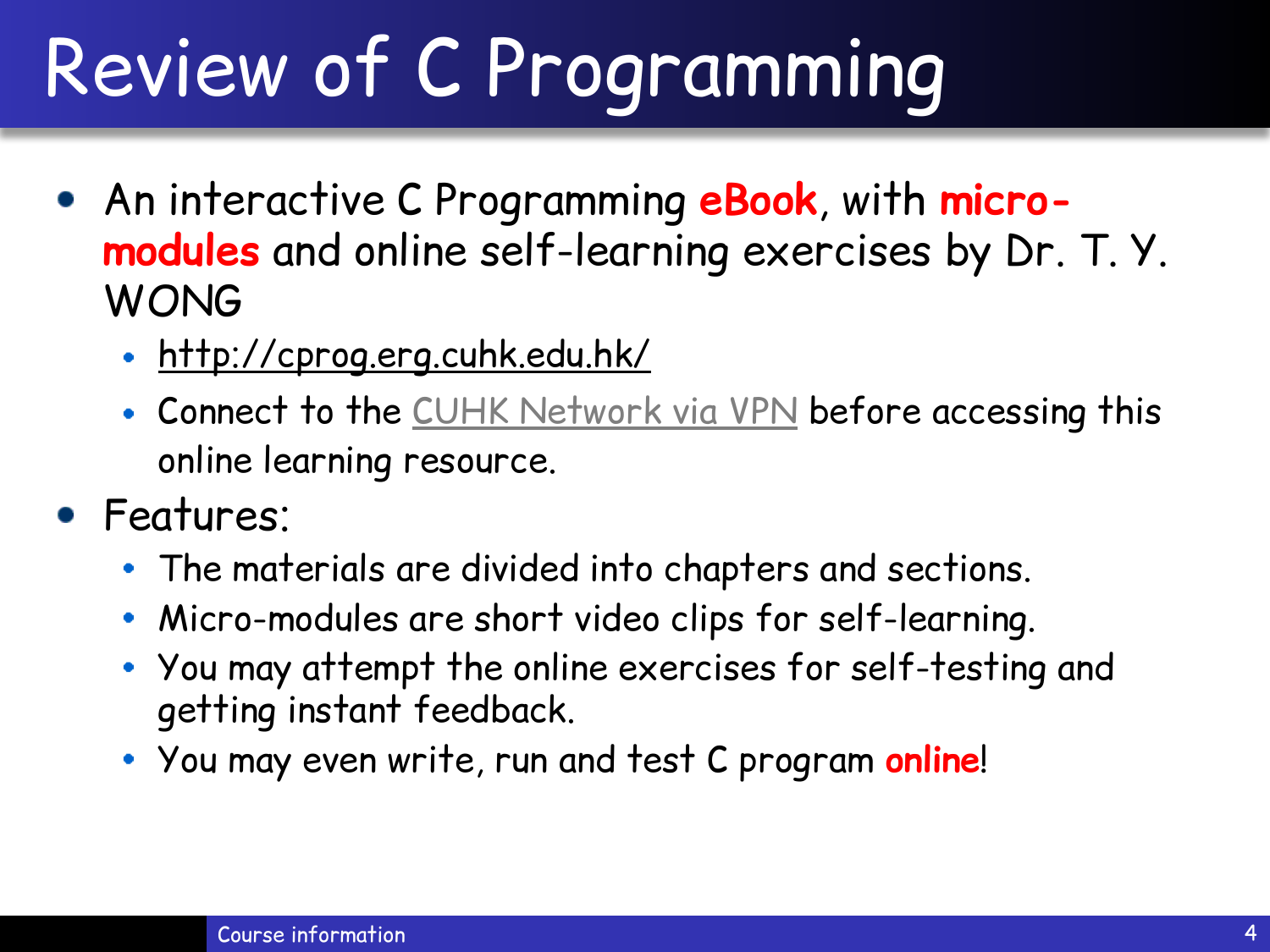

# Review of C Programming
An interactive C Programming eBook, with micro-modules and online self-learning exercises by Dr. T. Y. WONG
http://cprog.erg.cuhk.edu.hk/
Connect to the CUHK Network via VPN before accessing this online learning resource.
Features:
The materials are divided into chapters and sections.
Micro-modules are short video clips for self-learning.
You may attempt the online exercises for self-testing and getting instant feedback.
You may even write, run and test C program online!

Course information
4